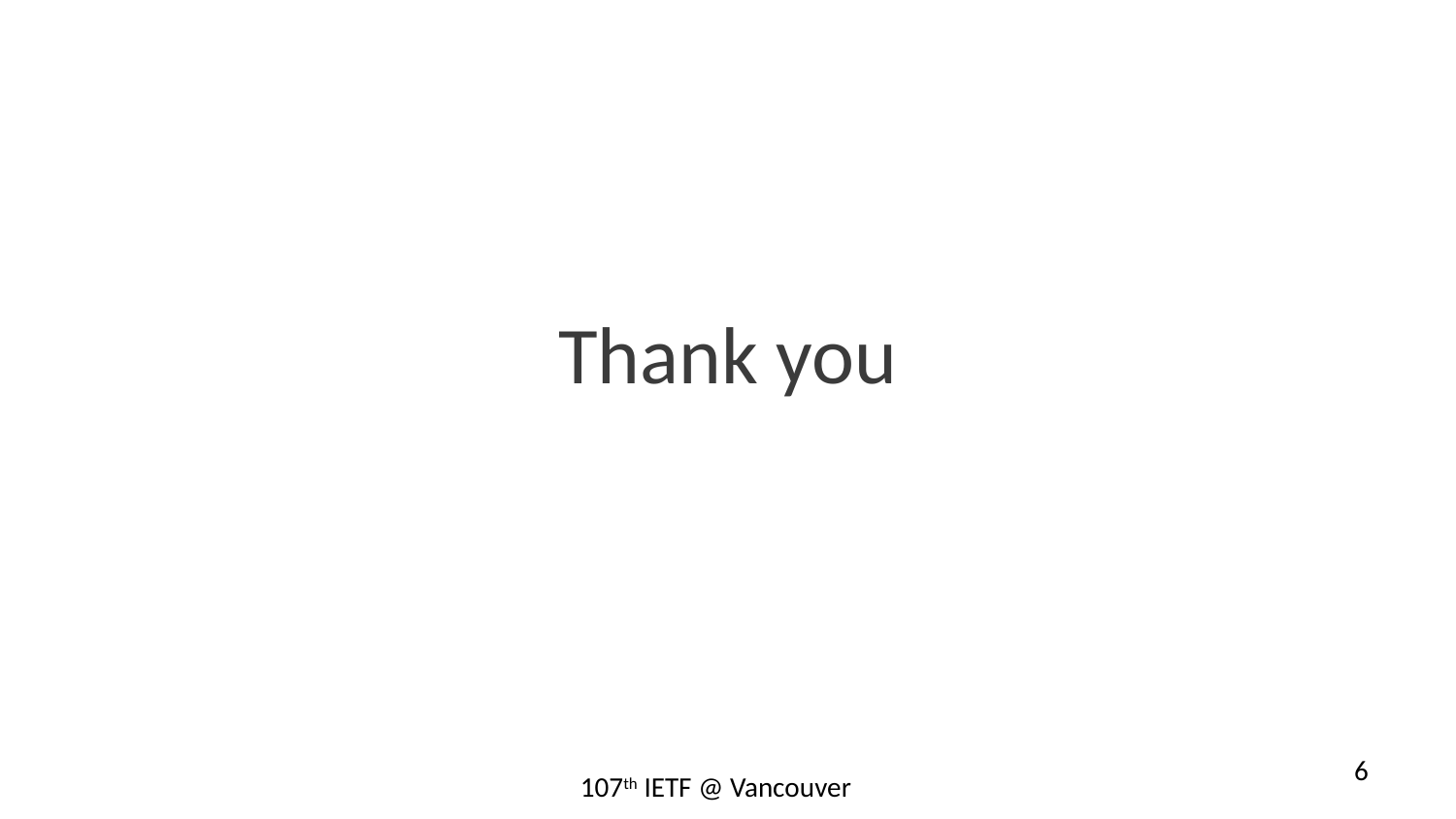

Thank you
6
107th IETF @ Vancouver